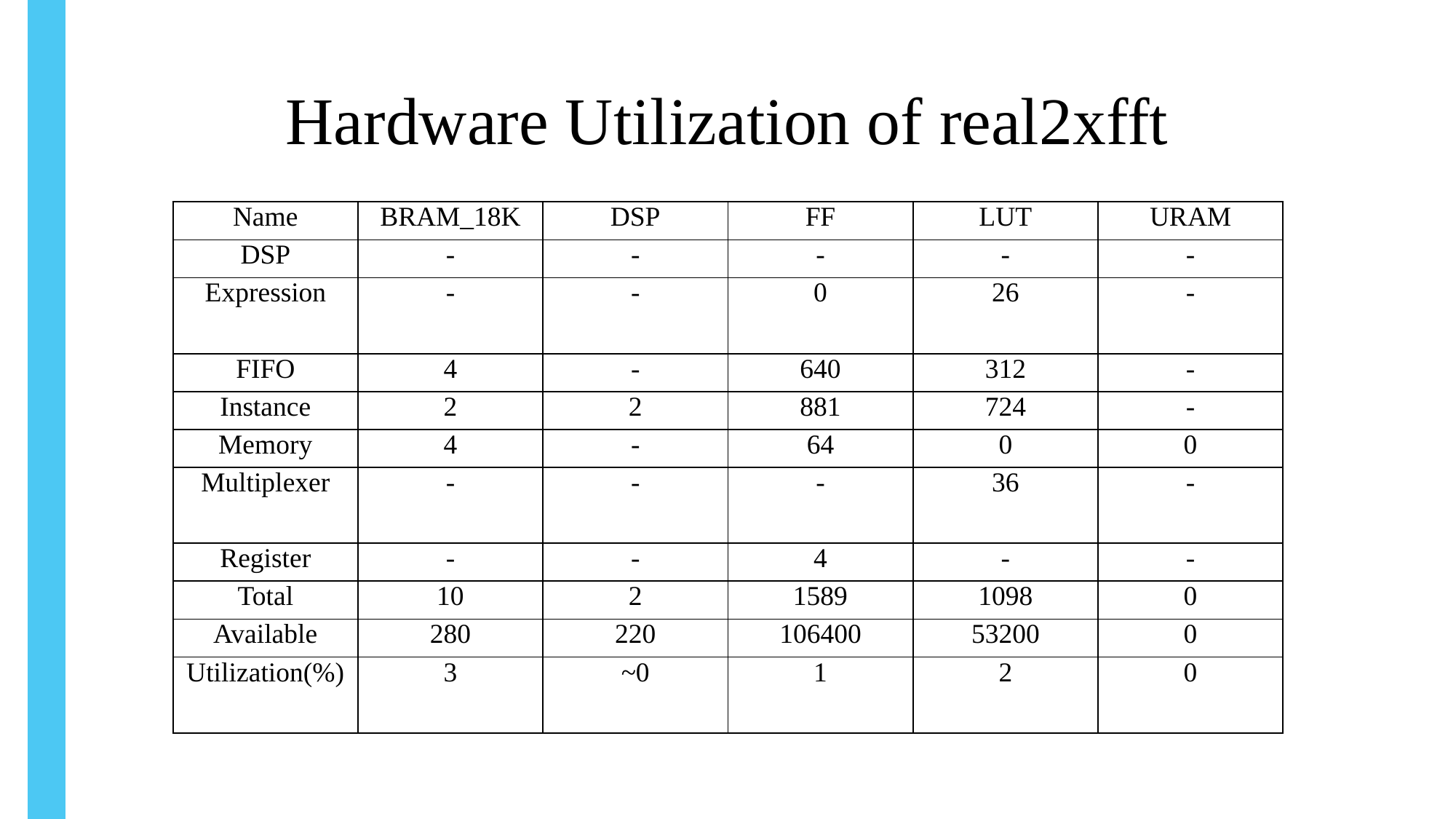

# Hardware Utilization of real2xfft
| Name | BRAM\_18K | DSP | FF | LUT | URAM |
| --- | --- | --- | --- | --- | --- |
| DSP | - | - | - | - | - |
| Expression | - | - | 0 | 26 | - |
| FIFO | 4 | - | 640 | 312 | - |
| Instance | 2 | 2 | 881 | 724 | - |
| Memory | 4 | - | 64 | 0 | 0 |
| Multiplexer | - | - | - | 36 | - |
| Register | - | - | 4 | - | - |
| Total | 10 | 2 | 1589 | 1098 | 0 |
| Available | 280 | 220 | 106400 | 53200 | 0 |
| Utilization(%) | 3 | ~0 | 1 | 2 | 0 |